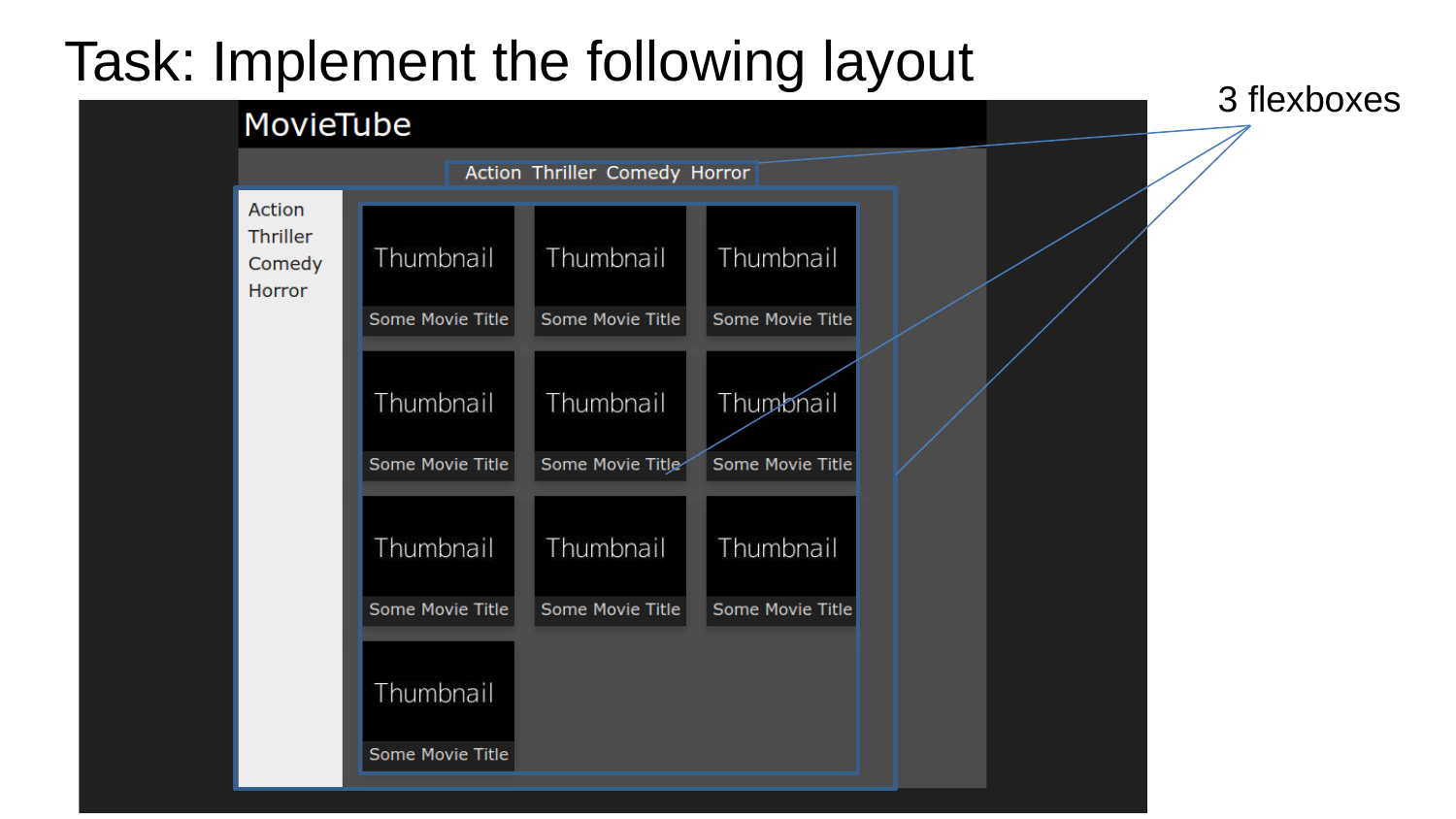

# Task: Implement the following layout
3 flexboxes